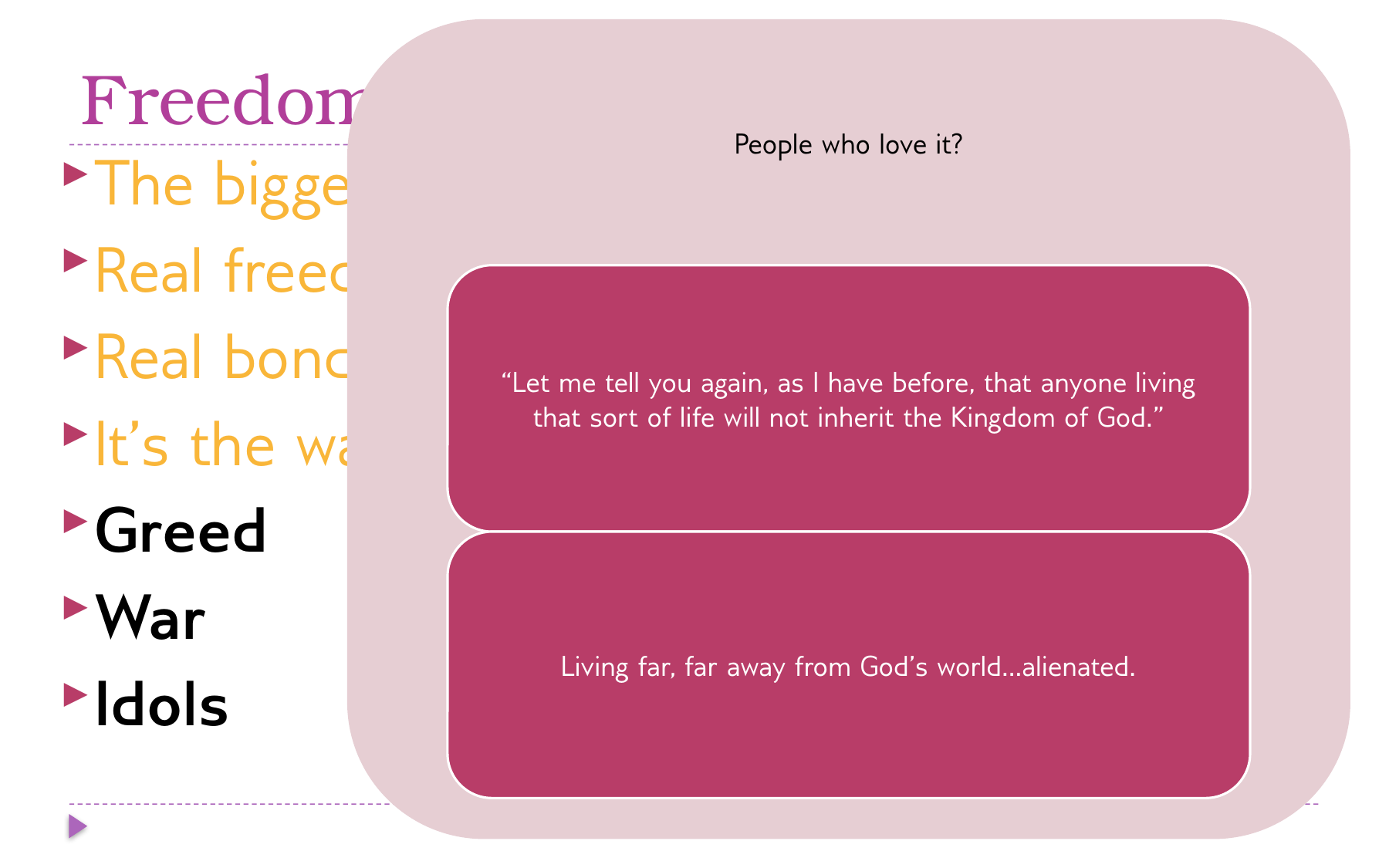

# Freedom From ‘the Beast Within’
“Let me tell you again, as I have before, that anyone living that sort of life will not inherit the Kingdom of God.”
Living far, far away from God’s world...alienated.
The biggest threat to freedom is anarchy.
Real freedom is the ability to love others.
Real bondage lies within!
It’s the war-like “flesh” (“sinful nature”)
Greed
War
Idols